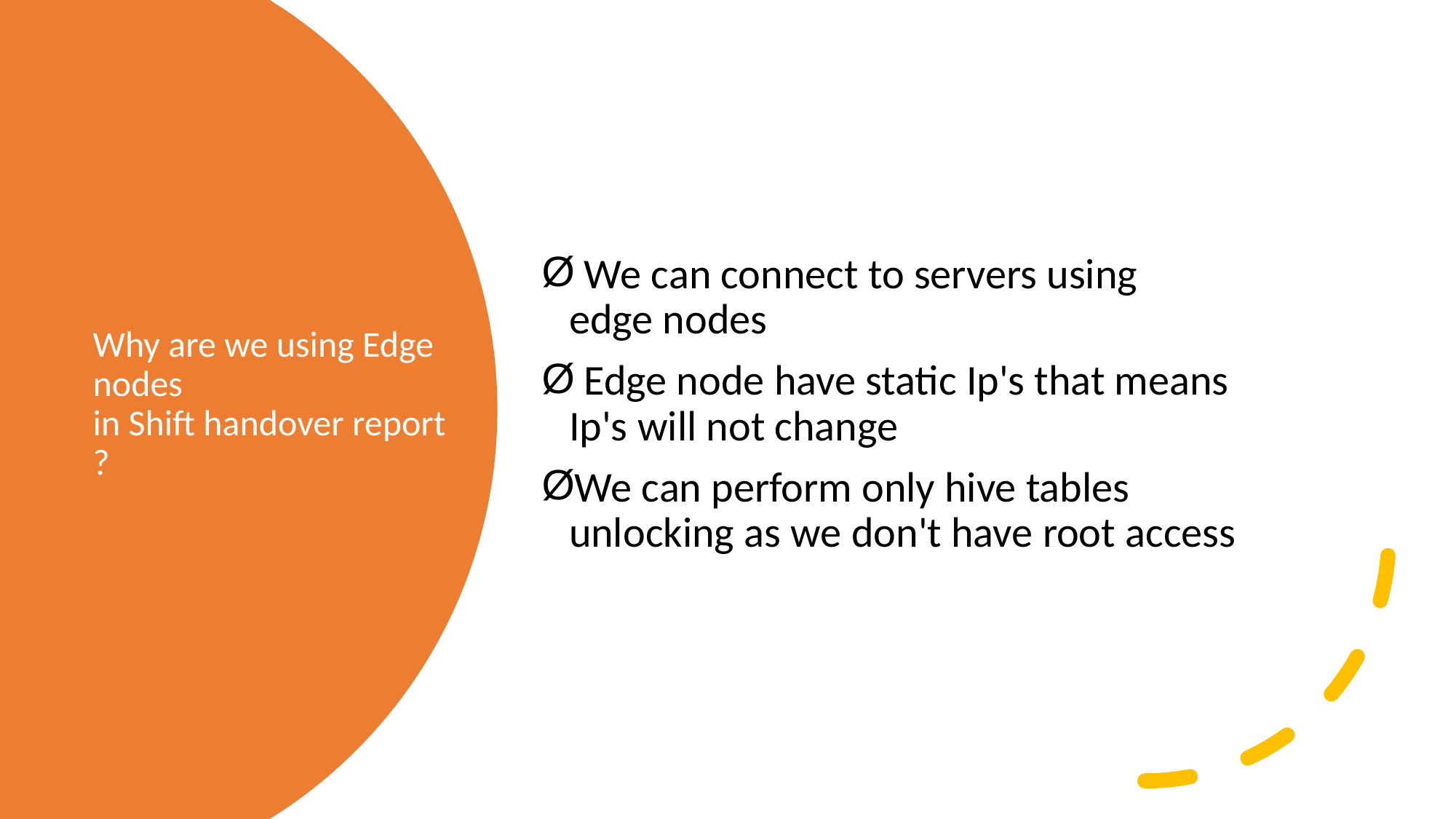

We can connect to servers using edge nodes
 Edge node have static Ip's that means Ip's will not change
We can perform only hive tables unlocking as we don't have root access
# Why are we using Edge nodes in Shift handover report?